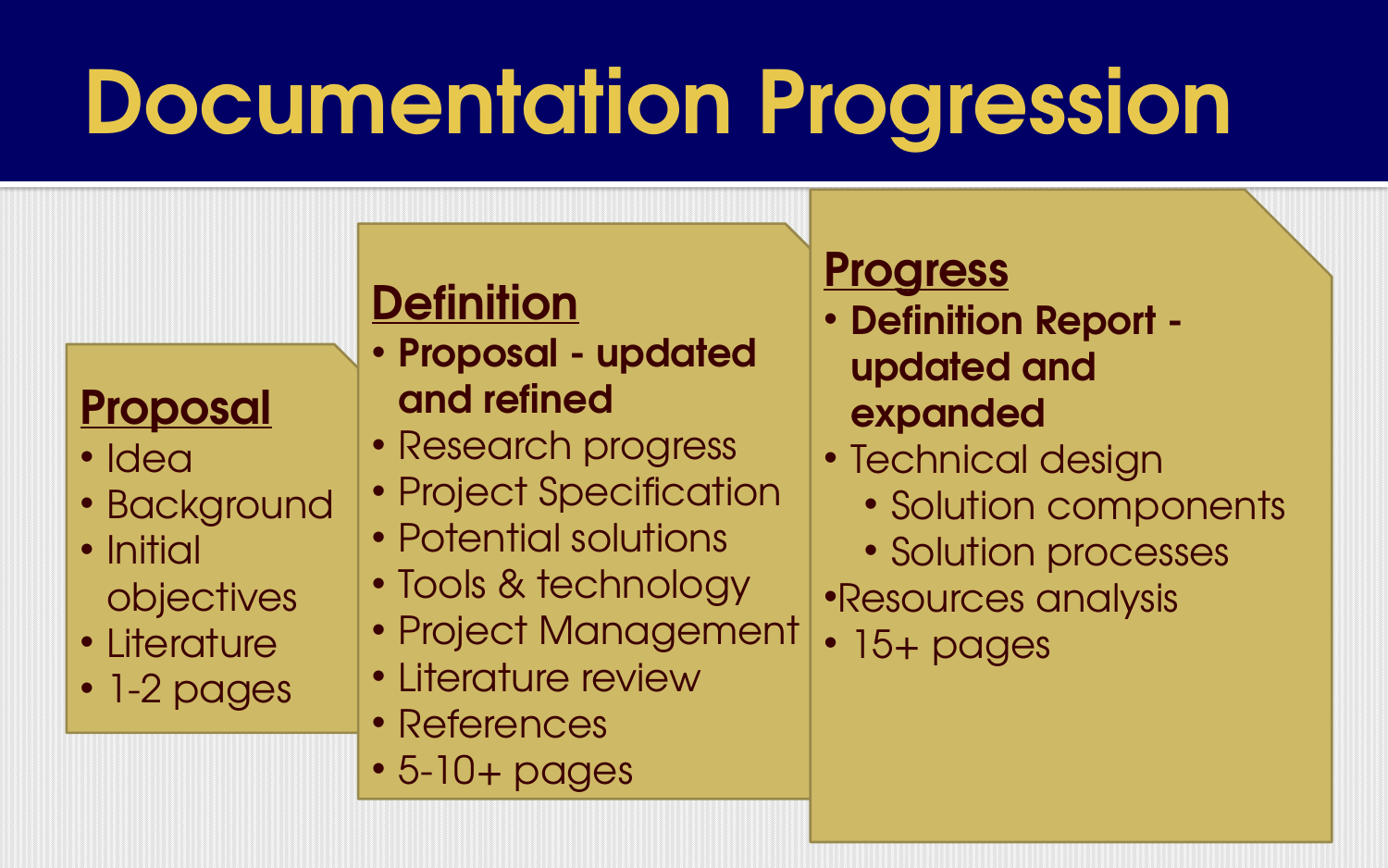

# Documentation Progression
Progress
Definition Report - updated and expanded
Technical design
Solution components
Solution processes
Resources analysis
15+ pages

Definition
Proposal - updated and refined
Research progress
Project Specification
Potential solutions
Tools & technology
Project Management
Literature review
References
5-10+ pages

Proposal
Idea
Background
Initial objectives
Literature
1-2 pages